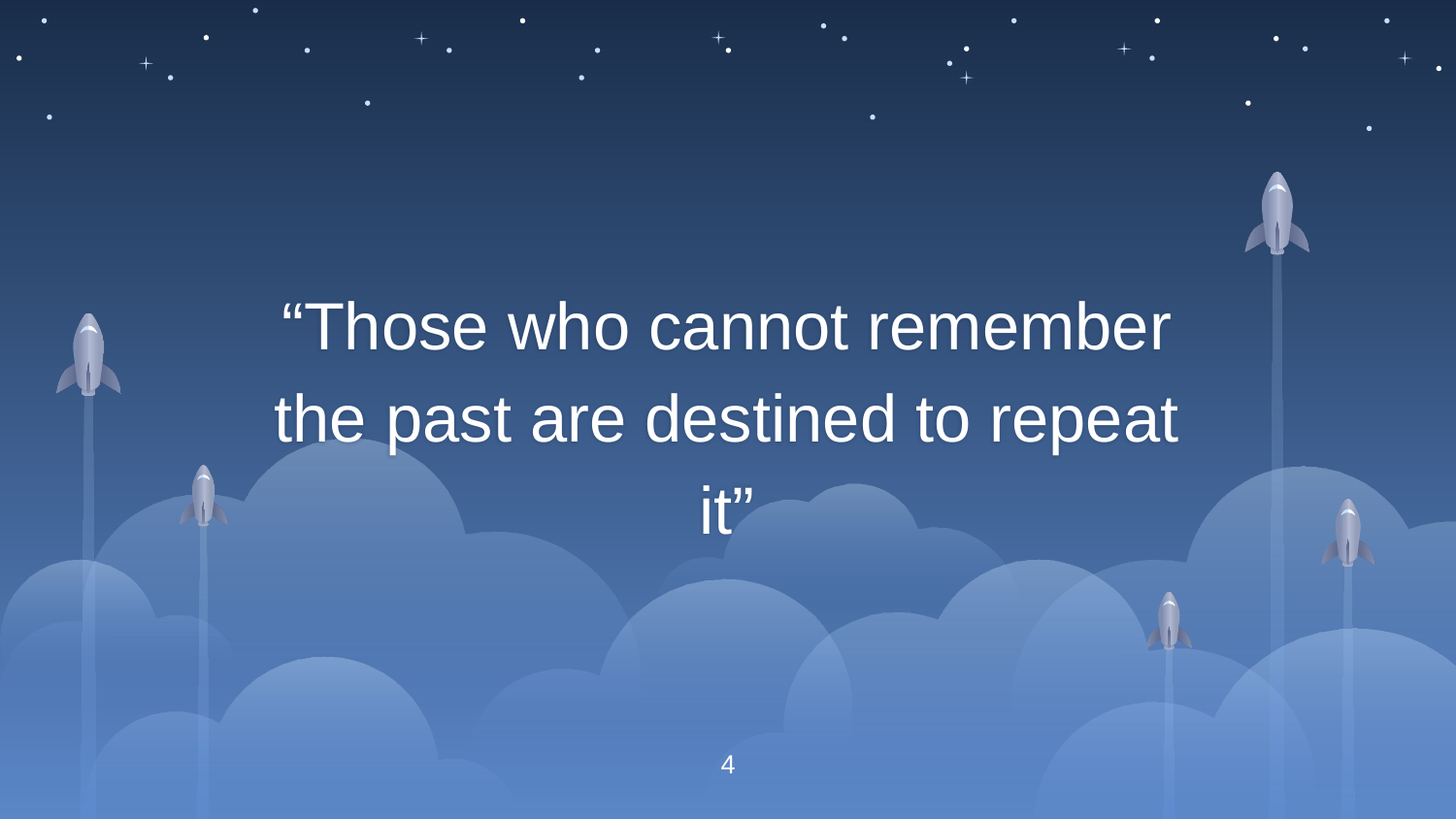

“Those who cannot remember the past are destined to repeat it”
4